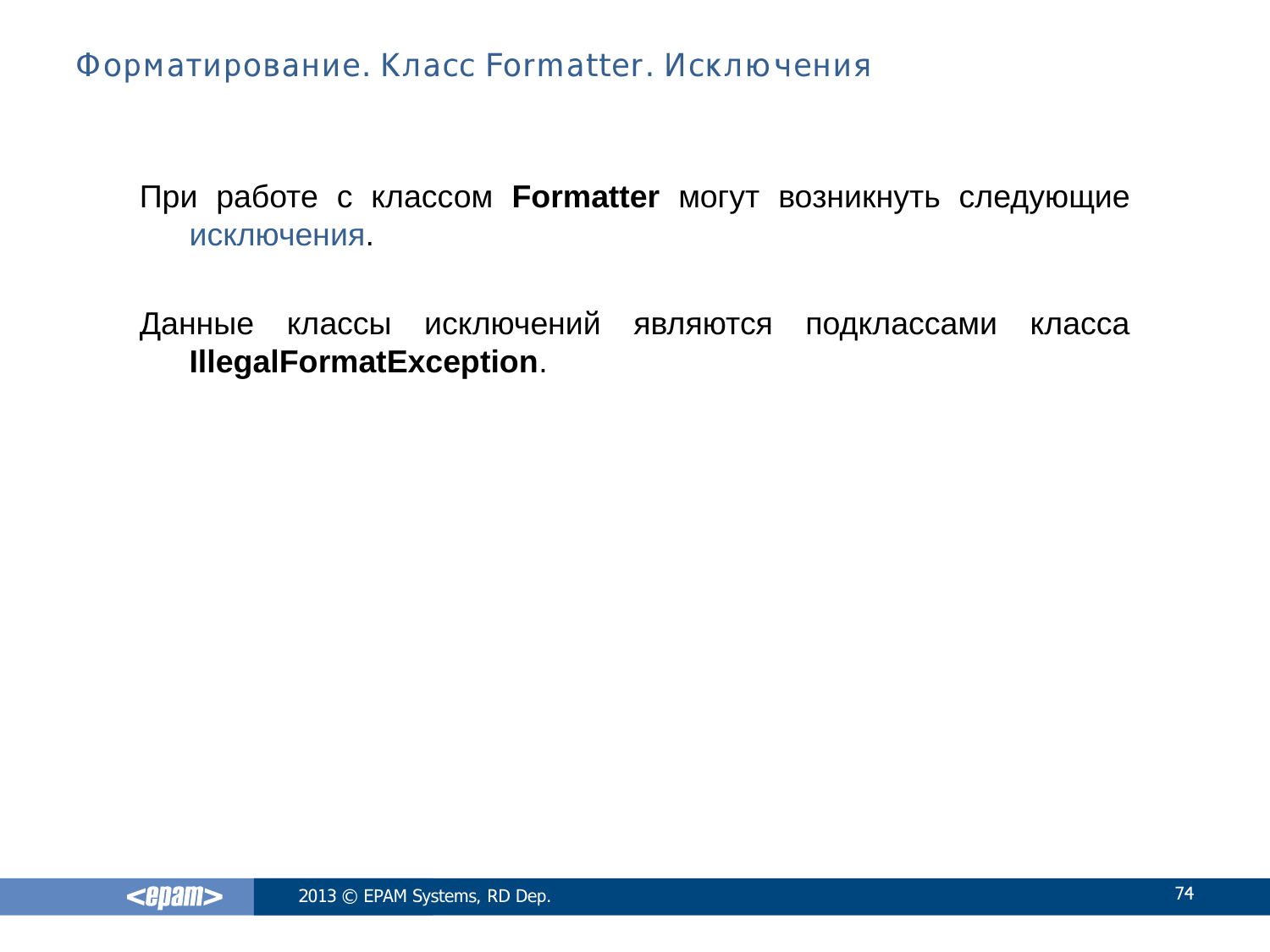

# Форматирование. Класс Formatter. Исключения
При работе с классом Formatter могут возникнуть следующие исключения.

Данные классы исключений являются подклассами класса IllegalFormatException.
74
2013 © EPAM Systems, RD Dep.